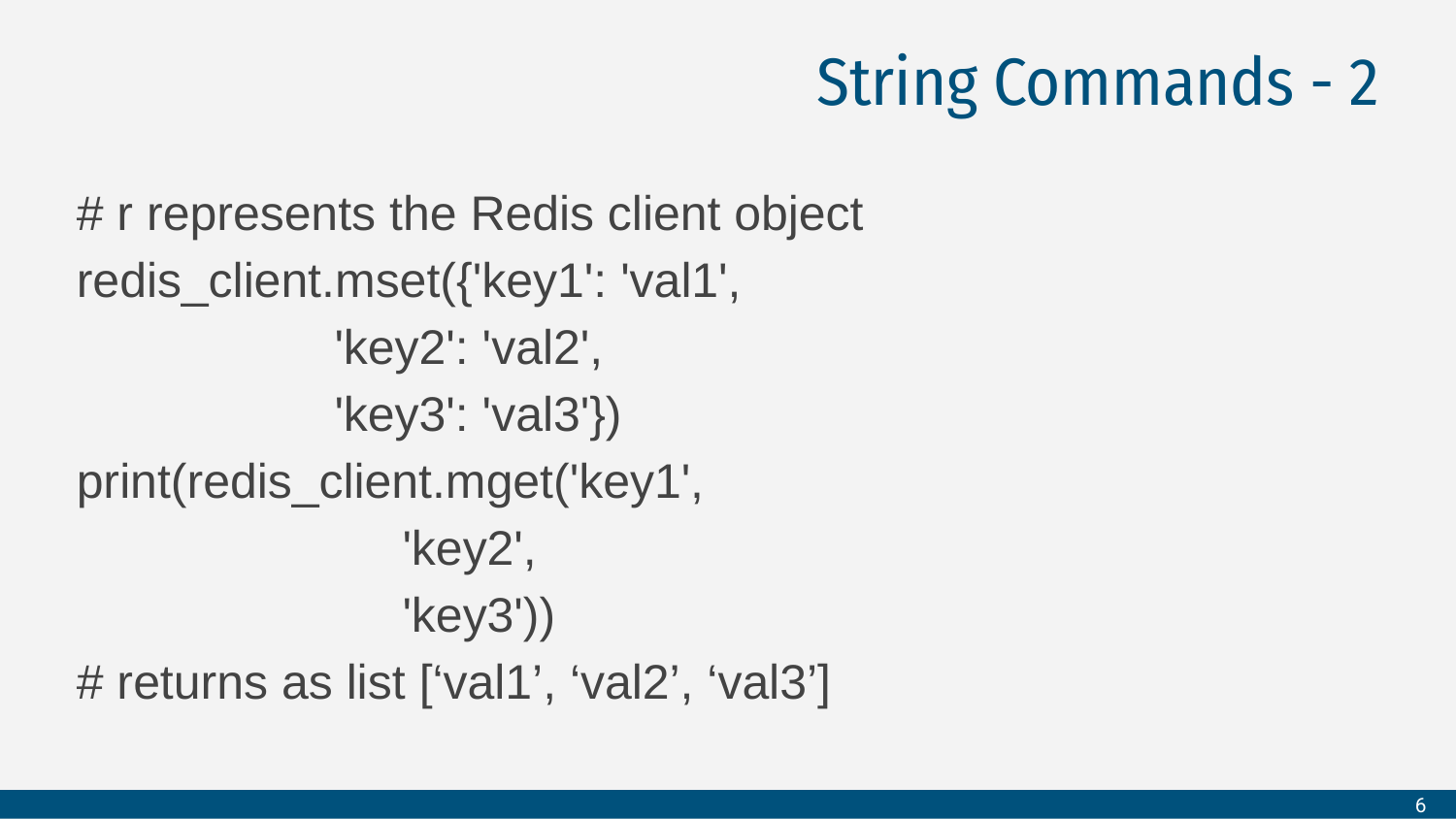

# String Commands - 2
# r represents the Redis client object
redis_client.mset({'key1': 'val1',
                   'key2': 'val2',
                   'key3': 'val3'})
print(redis_client.mget('key1',
                        'key2',
                        'key3'))
# returns as list [‘val1’, ‘val2’, ‘val3’]
6